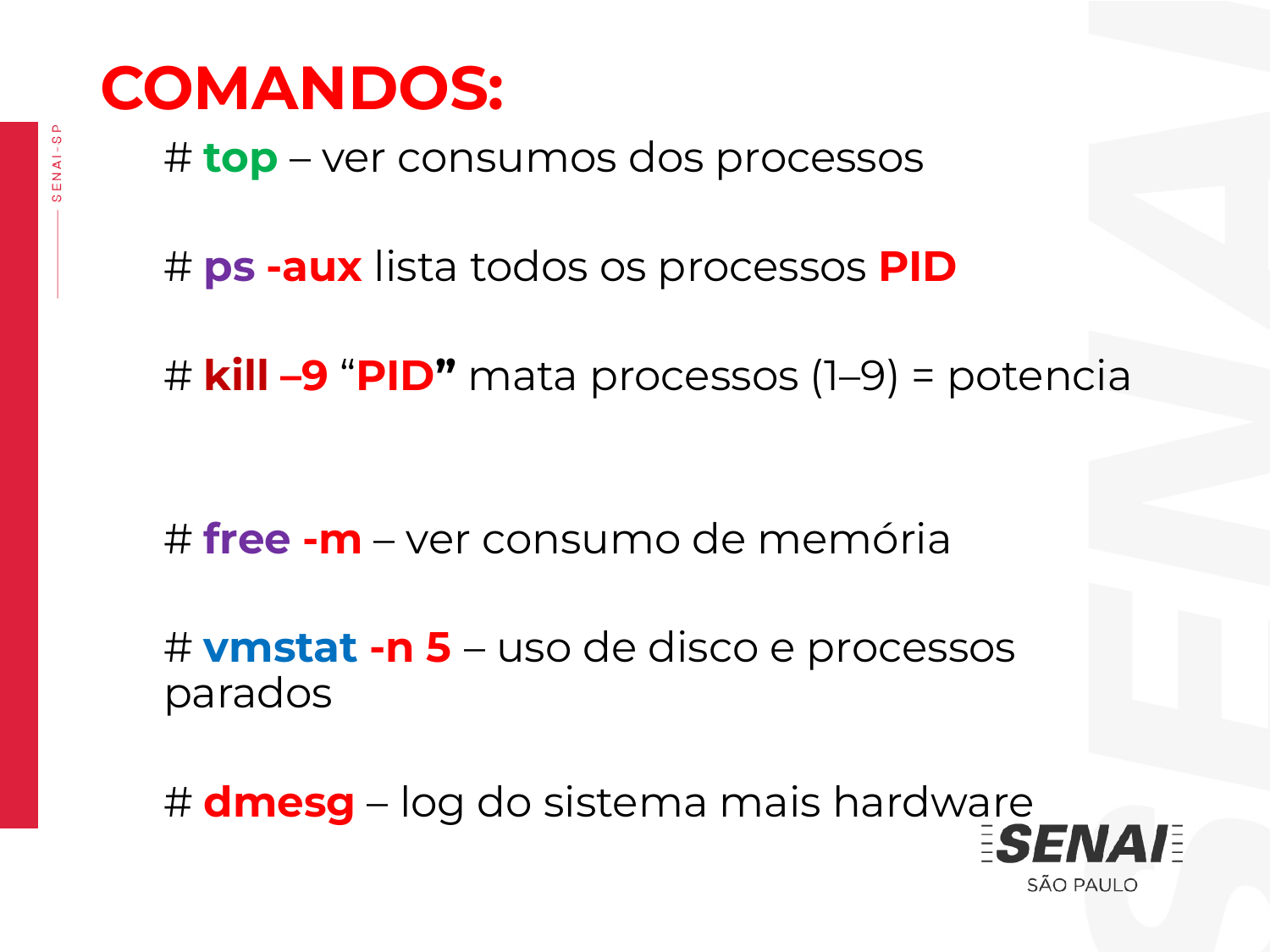

COMANDOS:
# top – ver consumos dos processos

# ps -aux lista todos os processos PID

# kill –9 “PID” mata processos (1–9) = potencia

# free -m – ver consumo de memória

# vmstat -n 5 – uso de disco e processos parados

# dmesg – log do sistema mais hardware